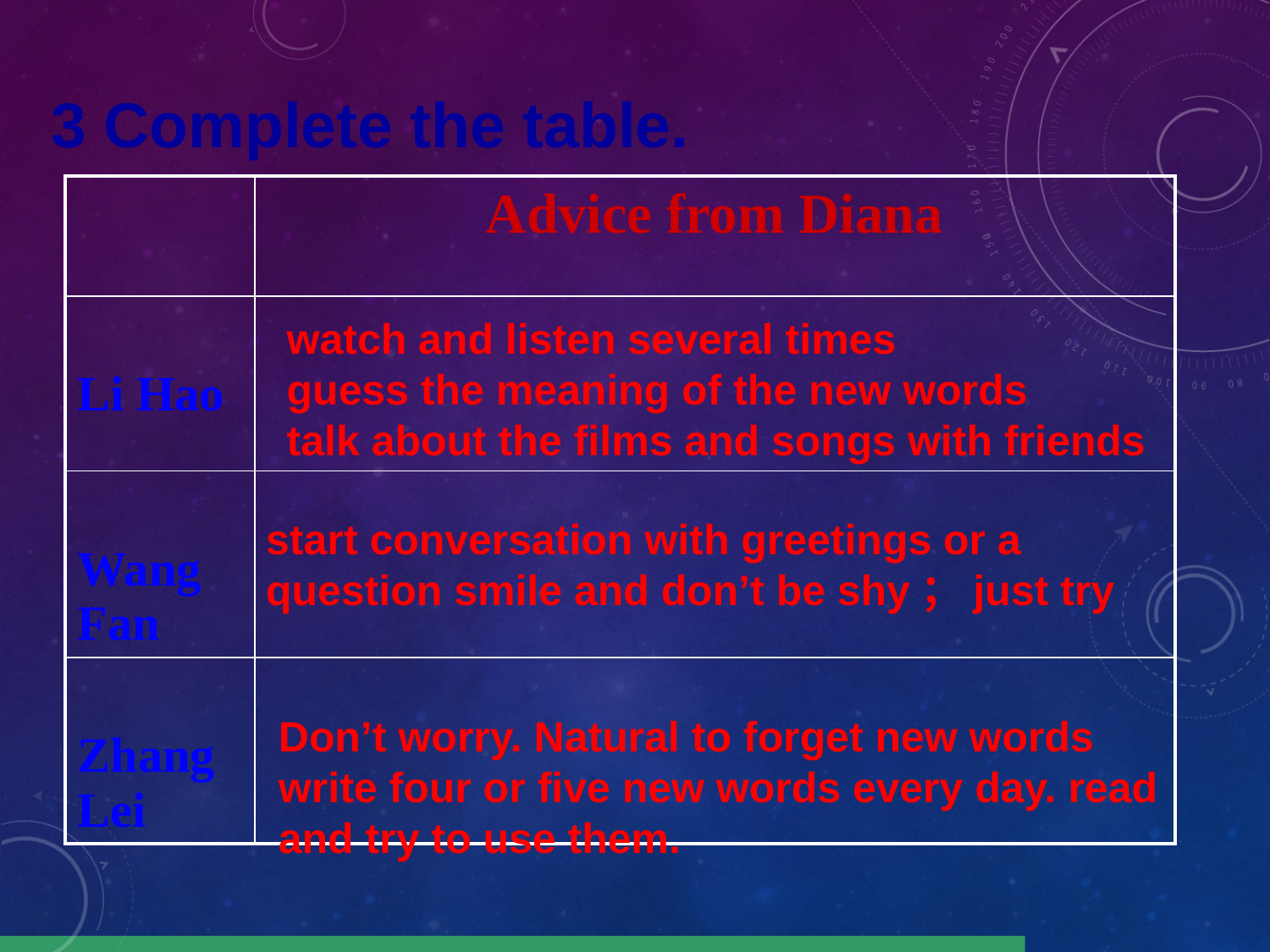

3 Complete the table.
|  | Advice from Diana |
| --- | --- |
| Li Hao |  |
| Wang Fan |  |
| Zhang Lei |  |
watch and listen several times
guess the meaning of the new words
talk about the films and songs with friends
start conversation with greetings or a question smile and don’t be shy；just try
Don’t worry. Natural to forget new words
write four or five new words every day. read
and try to use them.